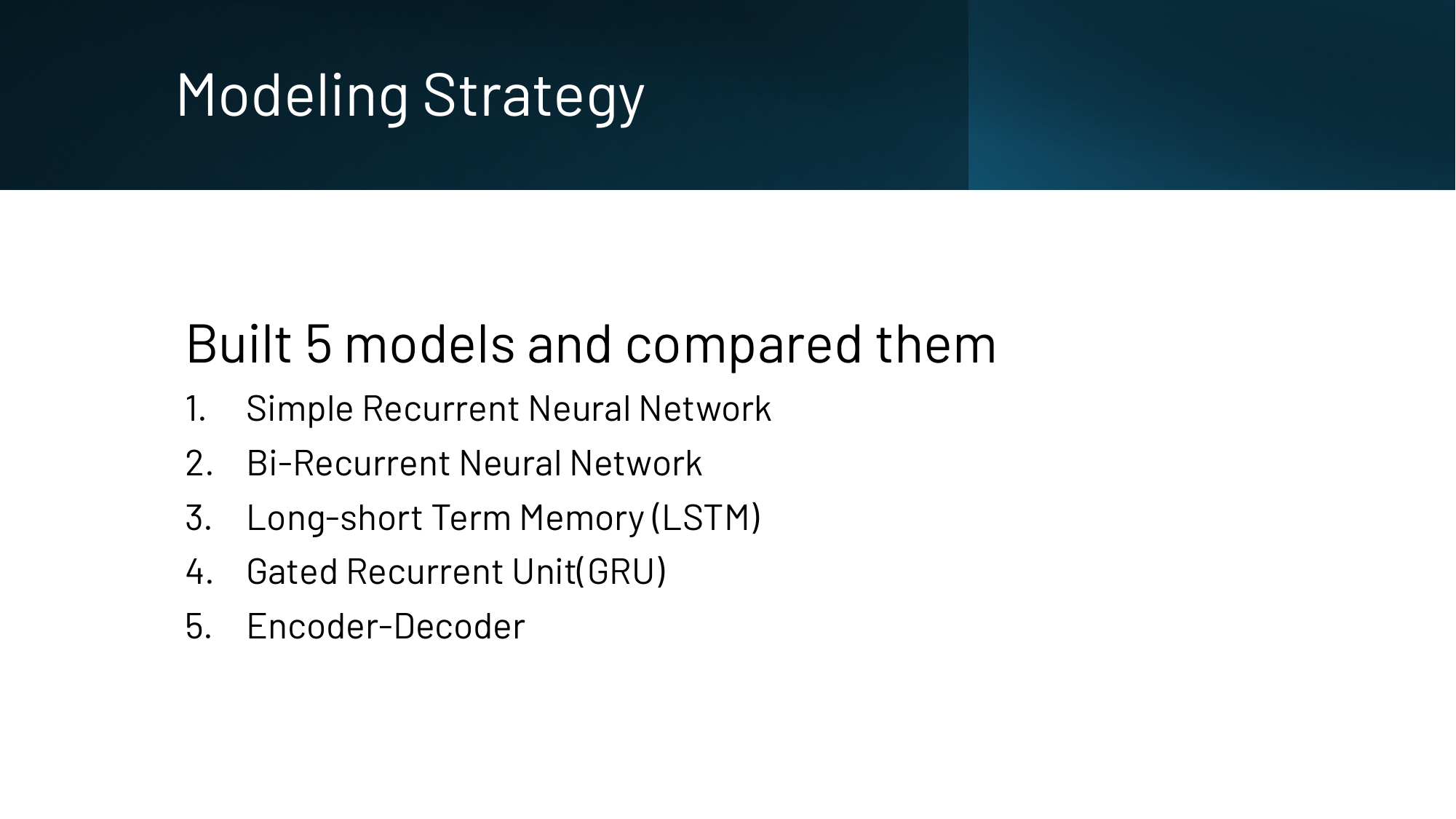

# Modeling Strategy
Built 5 models and compared them
Simple Recurrent Neural Network
Bi-Recurrent Neural Network
Long-short Term Memory (LSTM)
Gated Recurrent Unit(GRU)
Encoder-Decoder